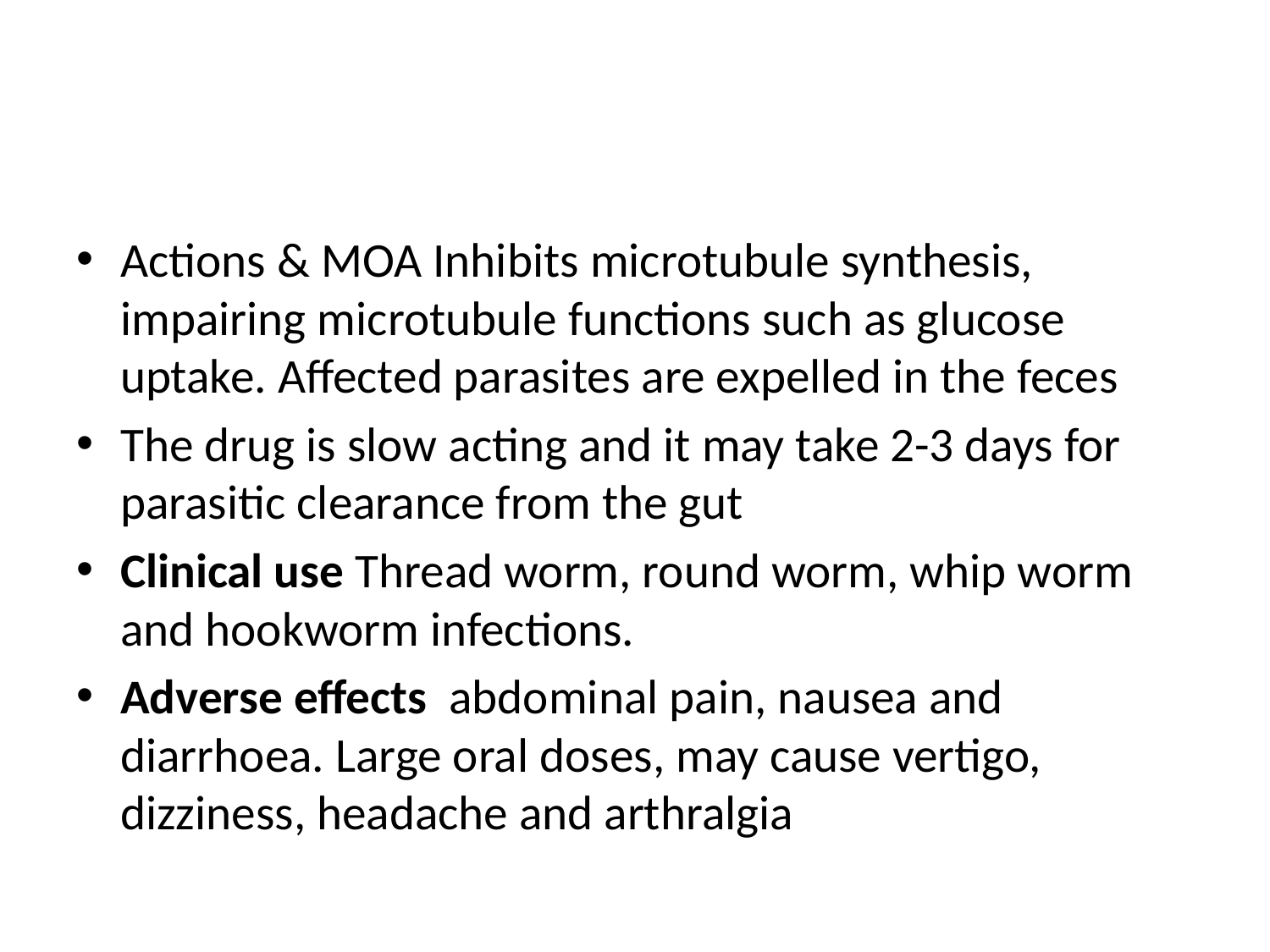

#
Actions & MOA Inhibits microtubule synthesis, impairing microtubule functions such as glucose uptake. Affected parasites are expelled in the feces
The drug is slow acting and it may take 2-3 days for parasitic clearance from the gut
Clinical use Thread worm, round worm, whip worm and hookworm infections.
Adverse effects  abdominal pain, nausea and diarrhoea. Large oral doses, may cause vertigo, dizziness, headache and arthralgia